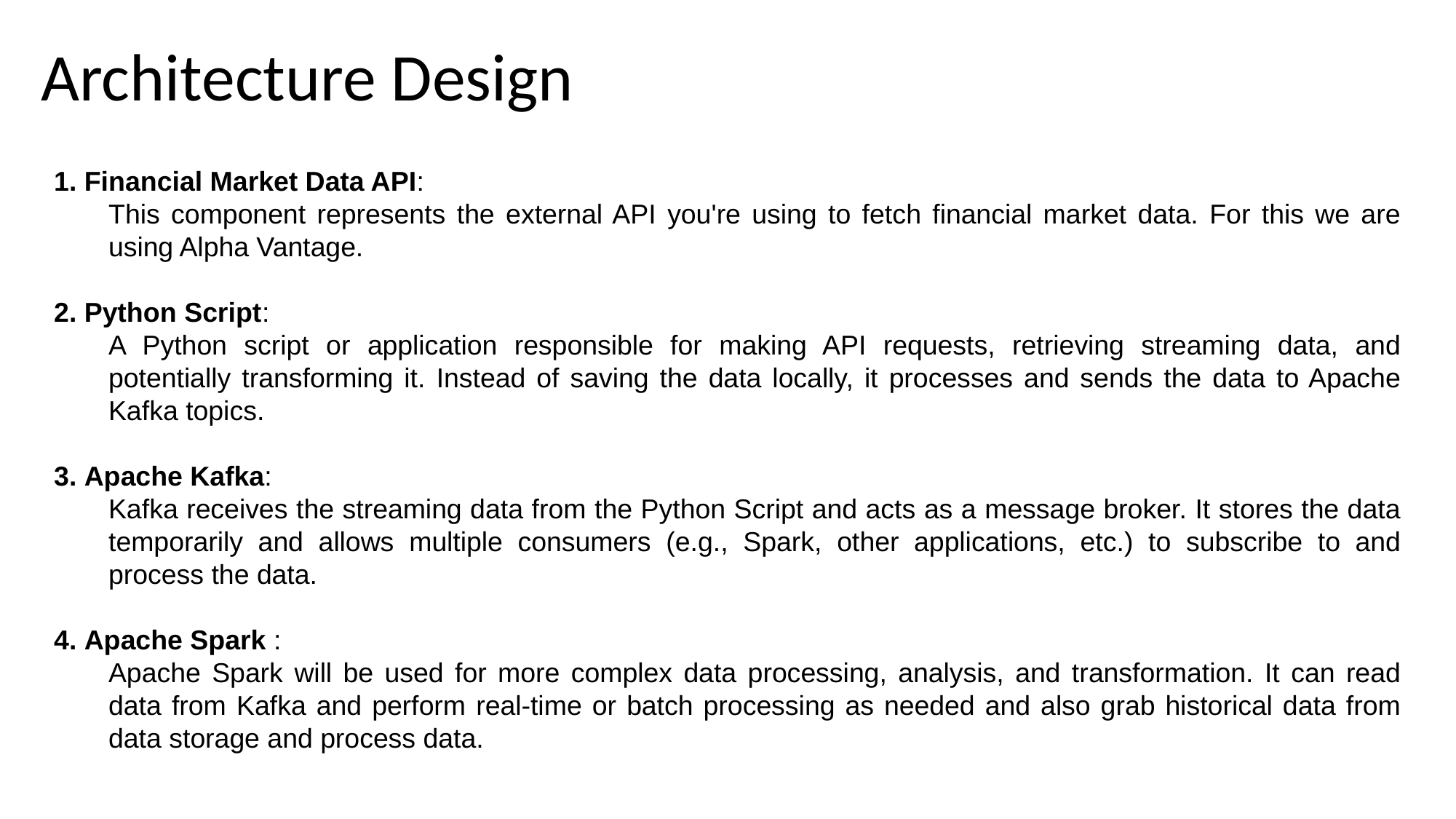

# Architecture Design
 Financial Market Data API:
This component represents the external API you're using to fetch financial market data. For this we are using Alpha Vantage.

 Python Script:
A Python script or application responsible for making API requests, retrieving streaming data, and potentially transforming it. Instead of saving the data locally, it processes and sends the data to Apache Kafka topics.

 Apache Kafka:
Kafka receives the streaming data from the Python Script and acts as a message broker. It stores the data temporarily and allows multiple consumers (e.g., Spark, other applications, etc.) to subscribe to and process the data.

 Apache Spark :
Apache Spark will be used for more complex data processing, analysis, and transformation. It can read data from Kafka and perform real-time or batch processing as needed and also grab historical data from data storage and process data.